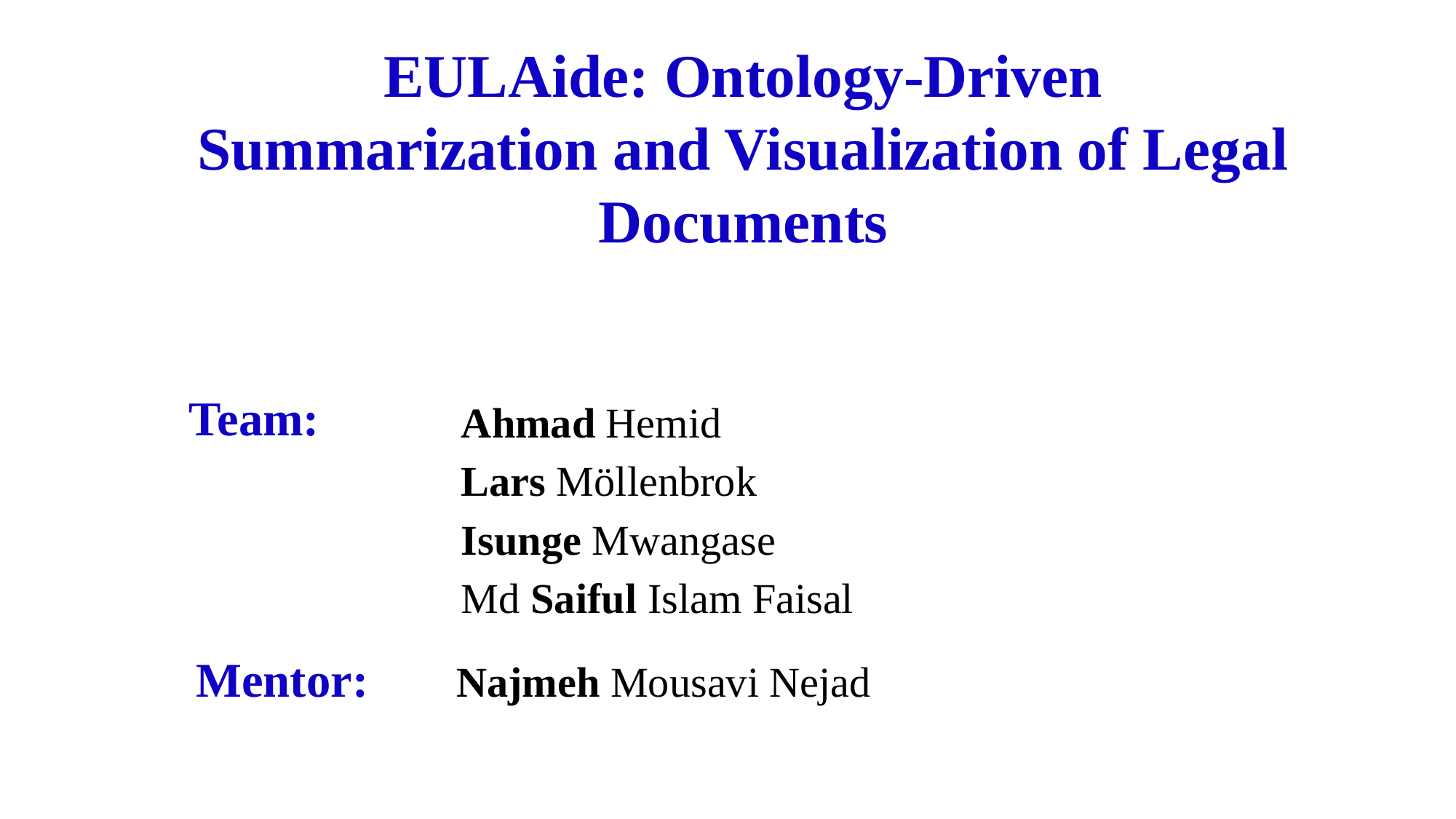

EULAide: Ontology-Driven Summarization and Visualization of Legal Documents

Team:
Ahmad Hemid
Lars Möllenbrok
Isunge Mwangase
Md Saiful Islam Faisal
Najmeh Mousavi Nejad
Mentor: